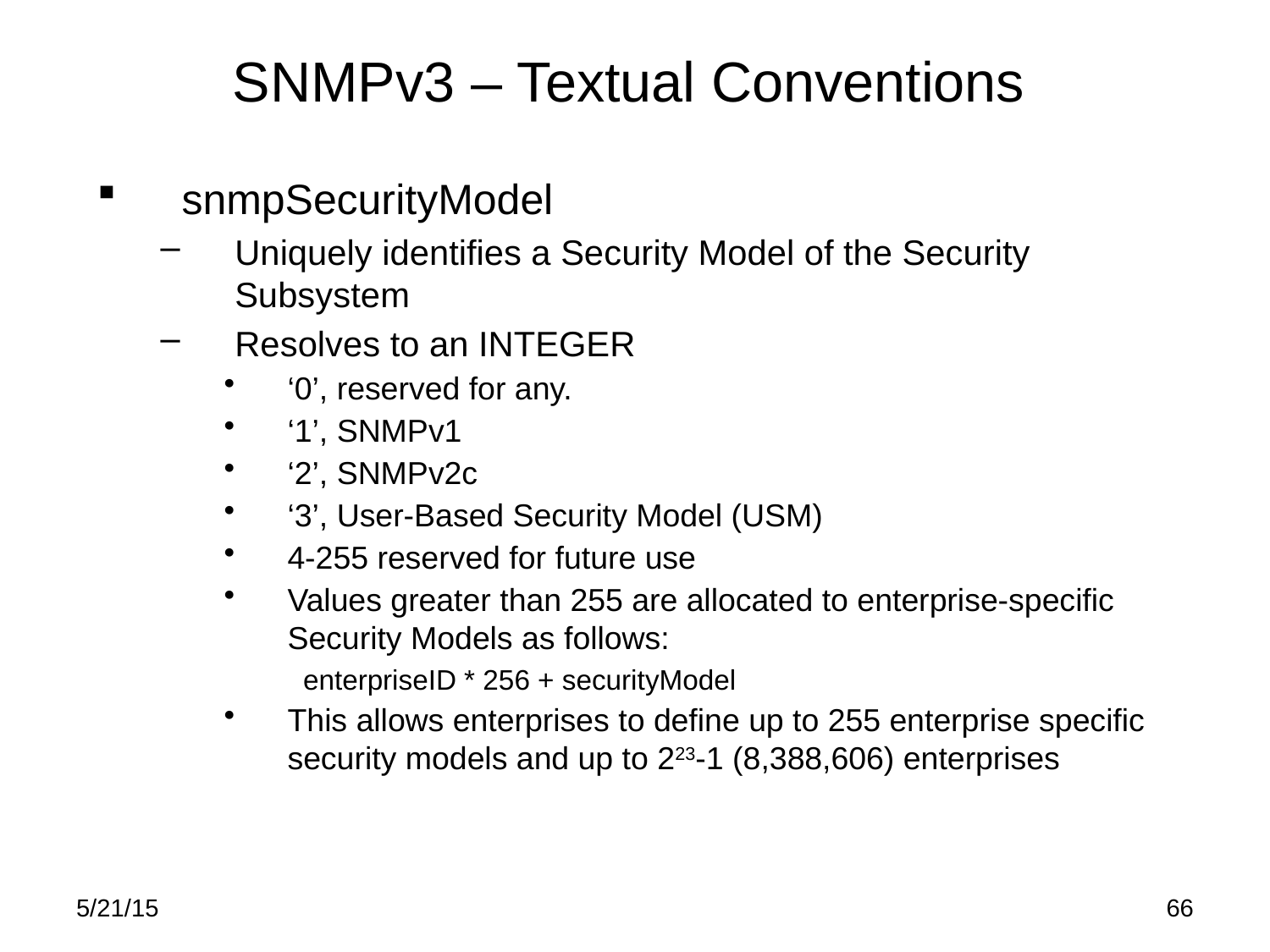

# SNMPv3 – Textual Conventions
snmpSecurityModel
Uniquely identifies a Security Model of the Security Subsystem
Resolves to an INTEGER
‘0’, reserved for any.
‘1’, SNMPv1
‘2’, SNMPv2c
‘3’, User-Based Security Model (USM)
4-255 reserved for future use
Values greater than 255 are allocated to enterprise-specific Security Models as follows:
  enterpriseID * 256 + securityModel
This allows enterprises to define up to 255 enterprise specific security models and up to 223-1 (8,388,606) enterprises
5/21/15
66